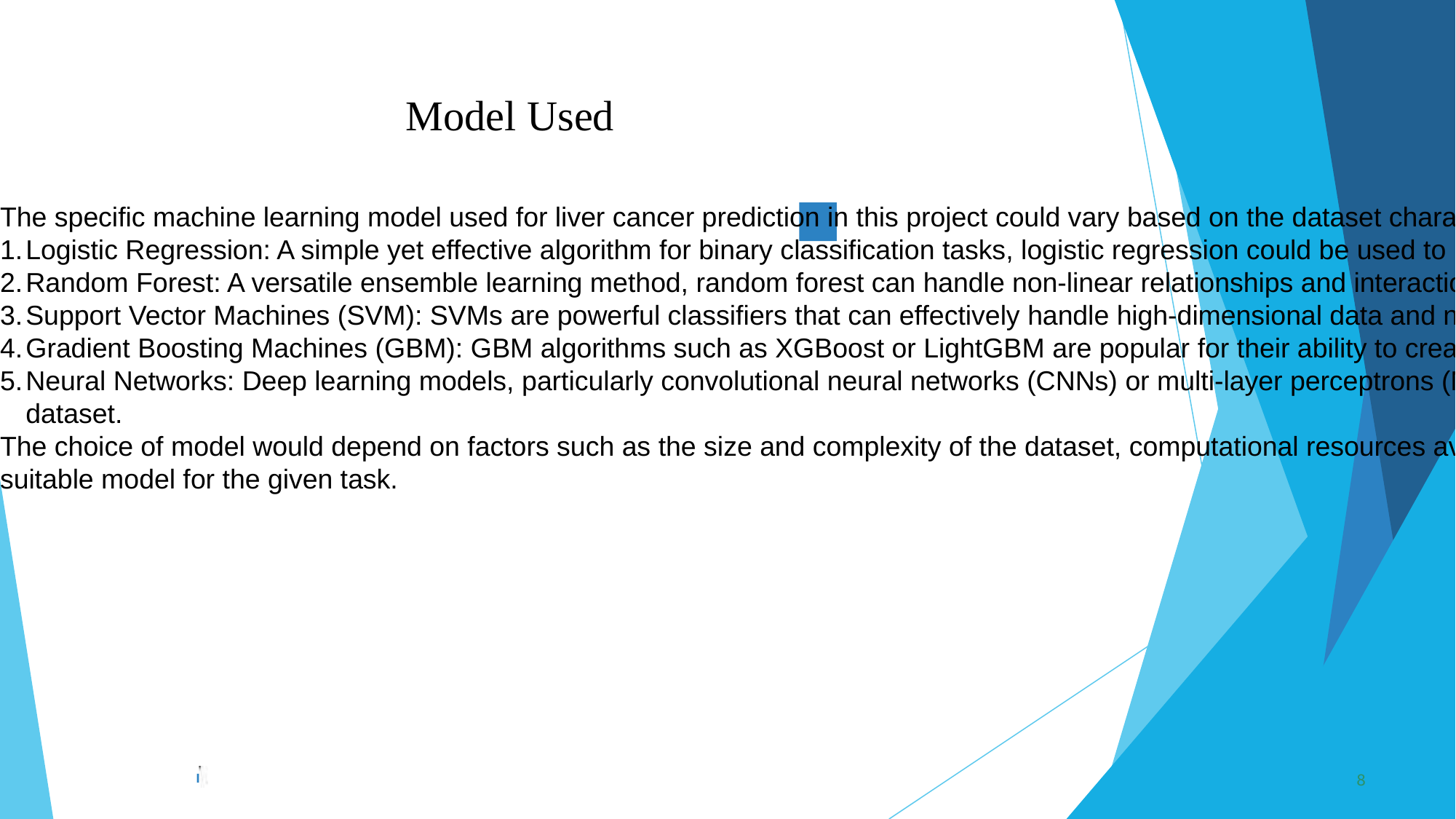

The specific machine learning model used for liver cancer prediction in this project could vary based on the dataset characteristics, project requirements, and performance considerations. Some common machine learning models that could be explored for this task include:
Logistic Regression: A simple yet effective algorithm for binary classification tasks, logistic regression could be used to predict the probability of an individual developing liver cancer based on their demographic and clinical features.
Random Forest: A versatile ensemble learning method, random forest can handle non-linear relationships and interactions between features, making it suitable for complex datasets with multiple predictors.
Support Vector Machines (SVM): SVMs are powerful classifiers that can effectively handle high-dimensional data and non-linear decision boundaries. They could be employed for liver cancer prediction by finding the optimal hyperplane that separates individuals with and without liver cancer.
Gradient Boosting Machines (GBM): GBM algorithms such as XGBoost or LightGBM are popular for their ability to create strong predictive models by sequentially adding weak learners. They excel in handling large datasets and capturing complex patterns in the data.
Neural Networks: Deep learning models, particularly convolutional neural networks (CNNs) or multi-layer perceptrons (MLPs), could be used for liver cancer prediction by learning hierarchical representations from the data. They have the potential to capture intricate relationships between features and uncover hidden patterns in the dataset.
The choice of model would depend on factors such as the size and complexity of the dataset, computational resources available, interpretability requirements, and performance metrics desired. It's important to experiment with multiple models and evaluate their performance using appropriate validation techniques to identify the most suitable model for the given task.

Model Used

n

8